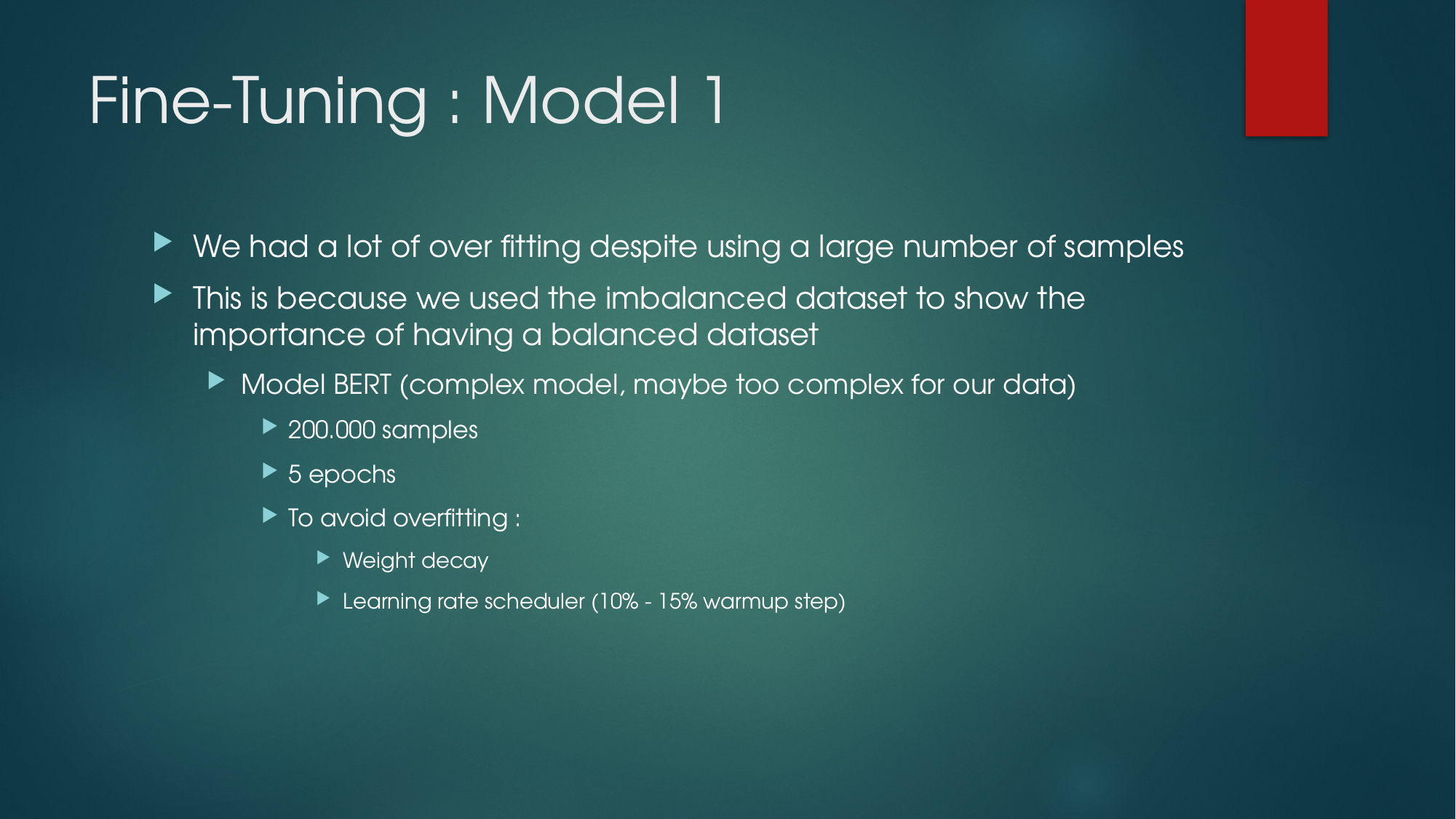

# Fine-Tuning : Model 1
We had a lot of over fitting despite using a large number of samples
This is because we used the imbalanced dataset to show the importance of having a balanced dataset
Model BERT (complex model, maybe too complex for our data)
200.000 samples
5 epochs
To avoid overfitting :
Weight decay
Learning rate scheduler (10% - 15% warmup step)